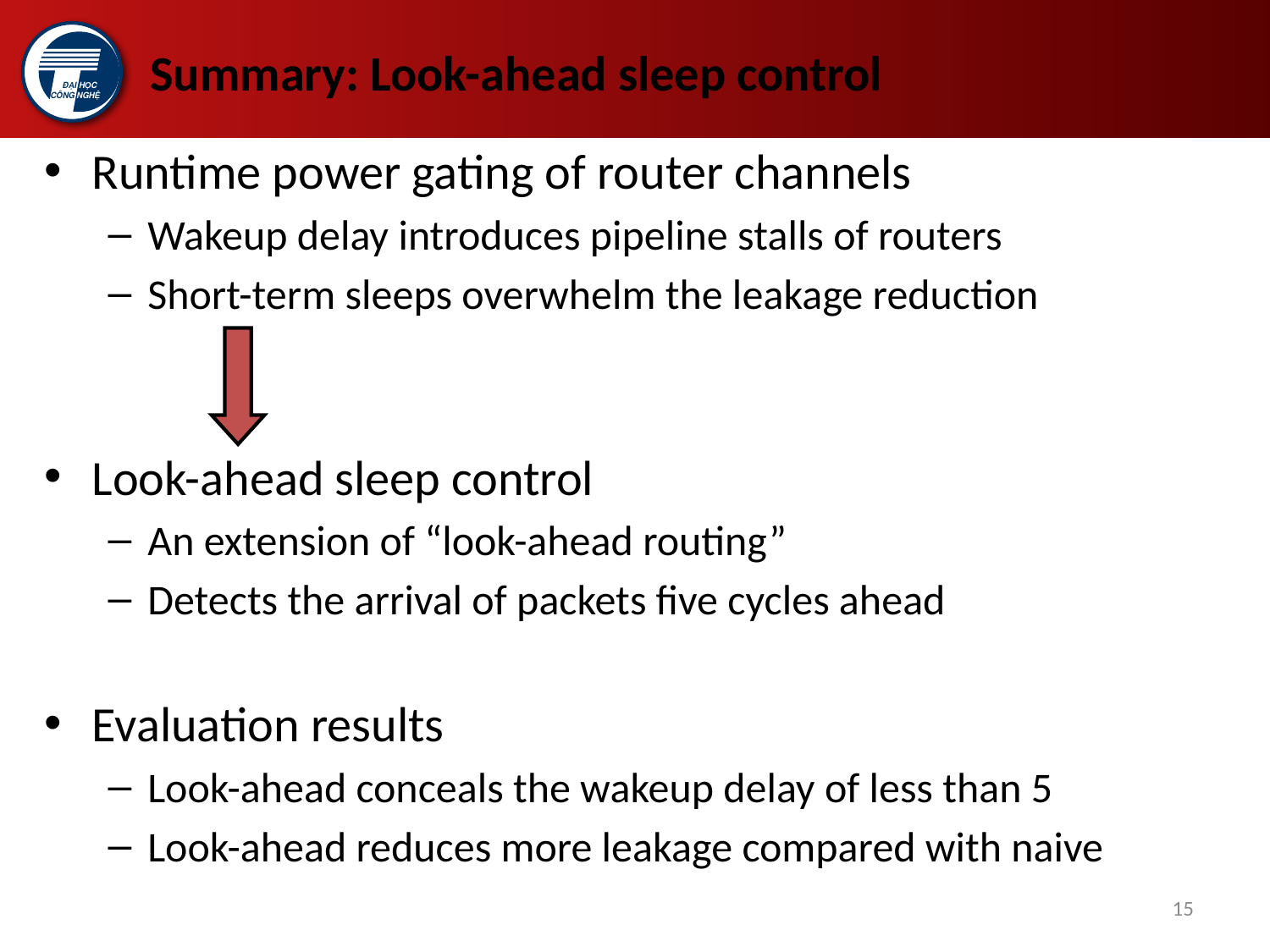

# Summary: Look-ahead sleep control
Runtime power gating of router channels
Wakeup delay introduces pipeline stalls of routers
Short-term sleeps overwhelm the leakage reduction

Look-ahead sleep control
An extension of “look-ahead routing”
Detects the arrival of packets five cycles ahead

Evaluation results
Look-ahead conceals the wakeup delay of less than 5
Look-ahead reduces more leakage compared with naive

15